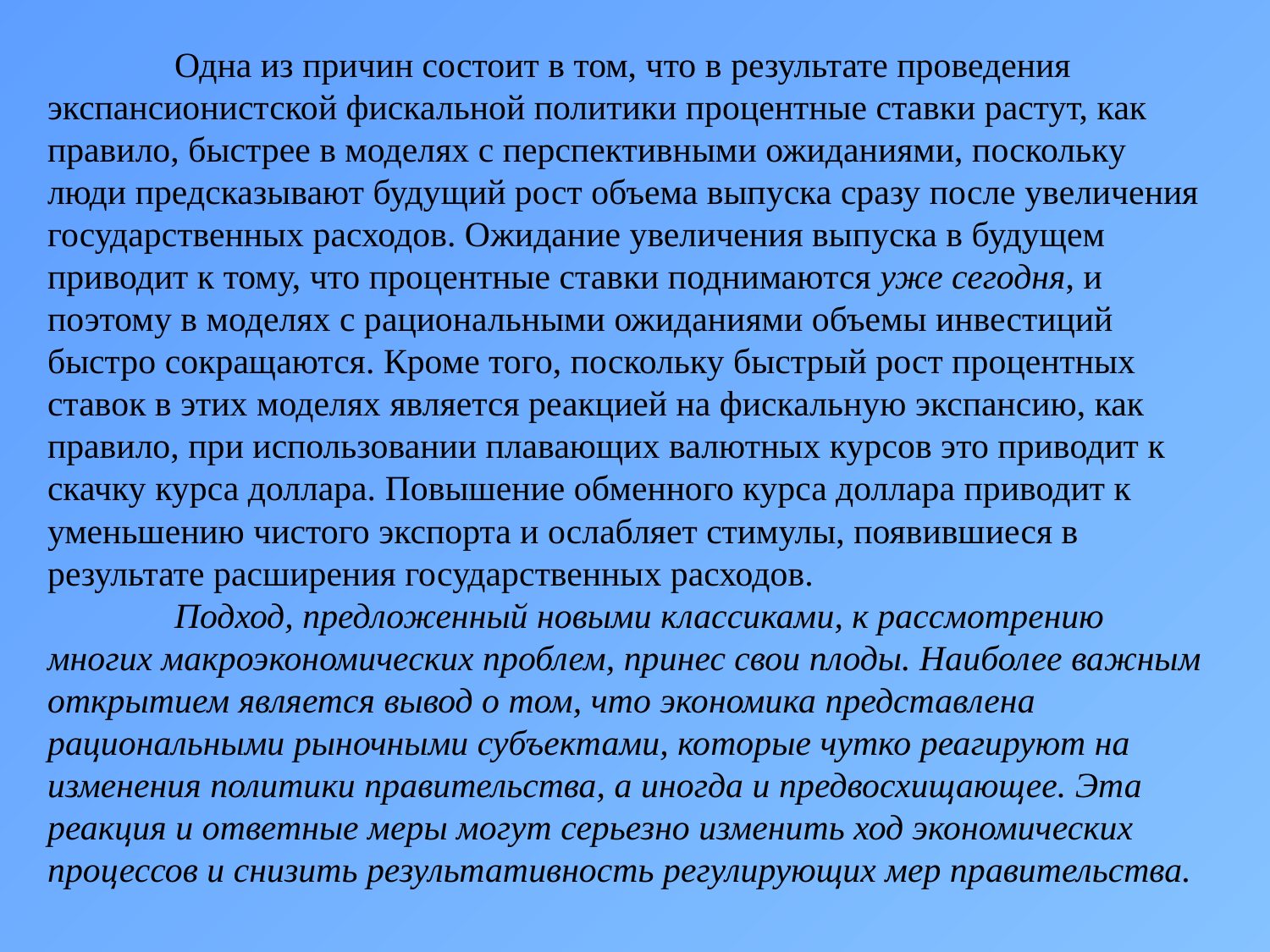

Одна из причин состоит в том, что в результате проведения экспансионистской фискальной политики процентные ставки растут, как правило, быстрее в моделях с перспективными ожиданиями, поскольку люди предсказывают будущий рост объема выпуска сразу после увеличения государственных расходов. Ожидание увеличения выпуска в будущем приводит к тому, что процентные ставки поднимаются уже сегодня, и поэтому в моделях с рациональными ожиданиями объемы инвестиций быстро сокращаются. Кроме того, поскольку быстрый рост процентных ставок в этих моделях является реакцией на фискальную экспансию, как правило, при использовании плавающих валютных курсов это приводит к скачку курса доллара. Повышение обменного курса доллара приводит к уменьшению чистого экспорта и ослабляет стимулы, появившиеся в результате расширения государственных расходов.
	Подход, предложенный новыми классиками, к рассмотрению многих макроэкономических проблем, принес свои плоды. Наиболее важным открытием является вывод о том, что экономика представлена рациональными рыночными субъектами, которые чутко реагируют на изменения политики правительства, а иногда и предвосхищающее. Эта реакция и ответные меры могут серьезно изменить ход экономических процессов и снизить результативность регулирующих мер правительства.